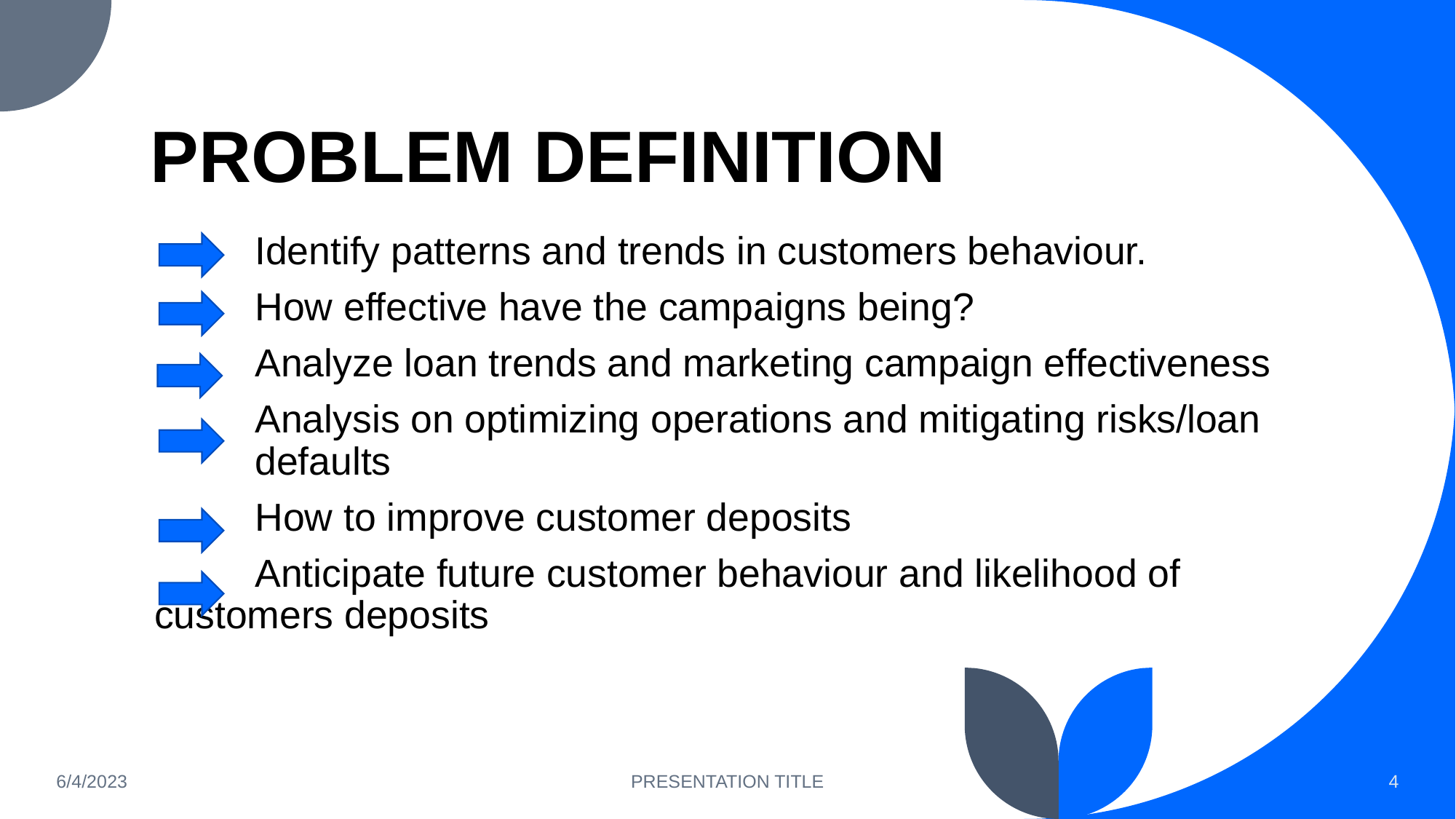

# PROBLEM DEFINITION
       	Identify patterns and trends in customers behaviour.
	How effective have the campaigns being?
	Analyze loan trends and marketing campaign effectiveness
	Analysis on optimizing operations and mitigating risks/loan 	defaults
	How to improve customer deposits
	Anticipate future customer behaviour and likelihood of 	customers deposits

6/4/2023
PRESENTATION TITLE
4